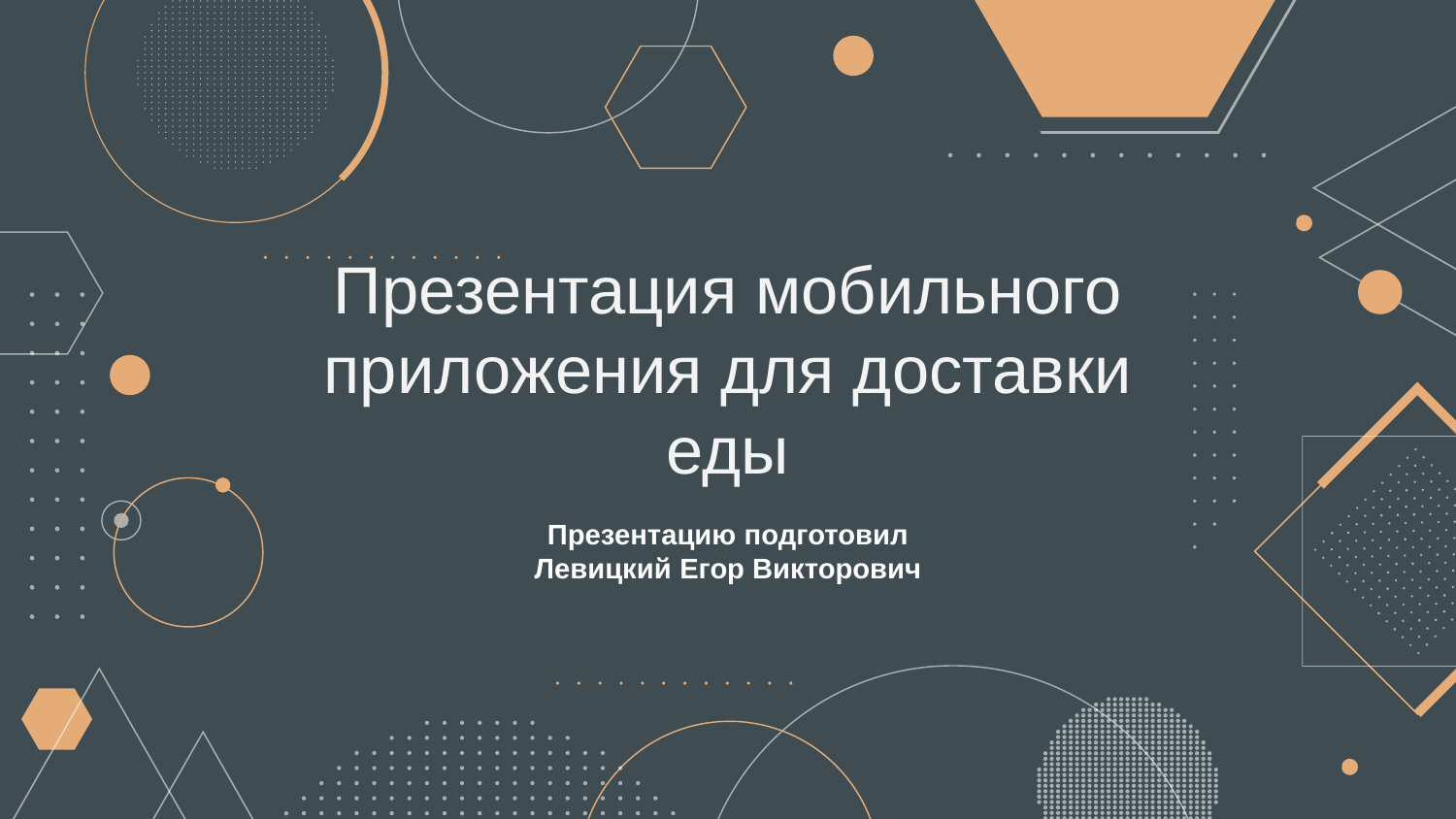

# Презентация мобильного приложения для доставки еды
Презентацию подготовил
Левицкий Егор Викторович